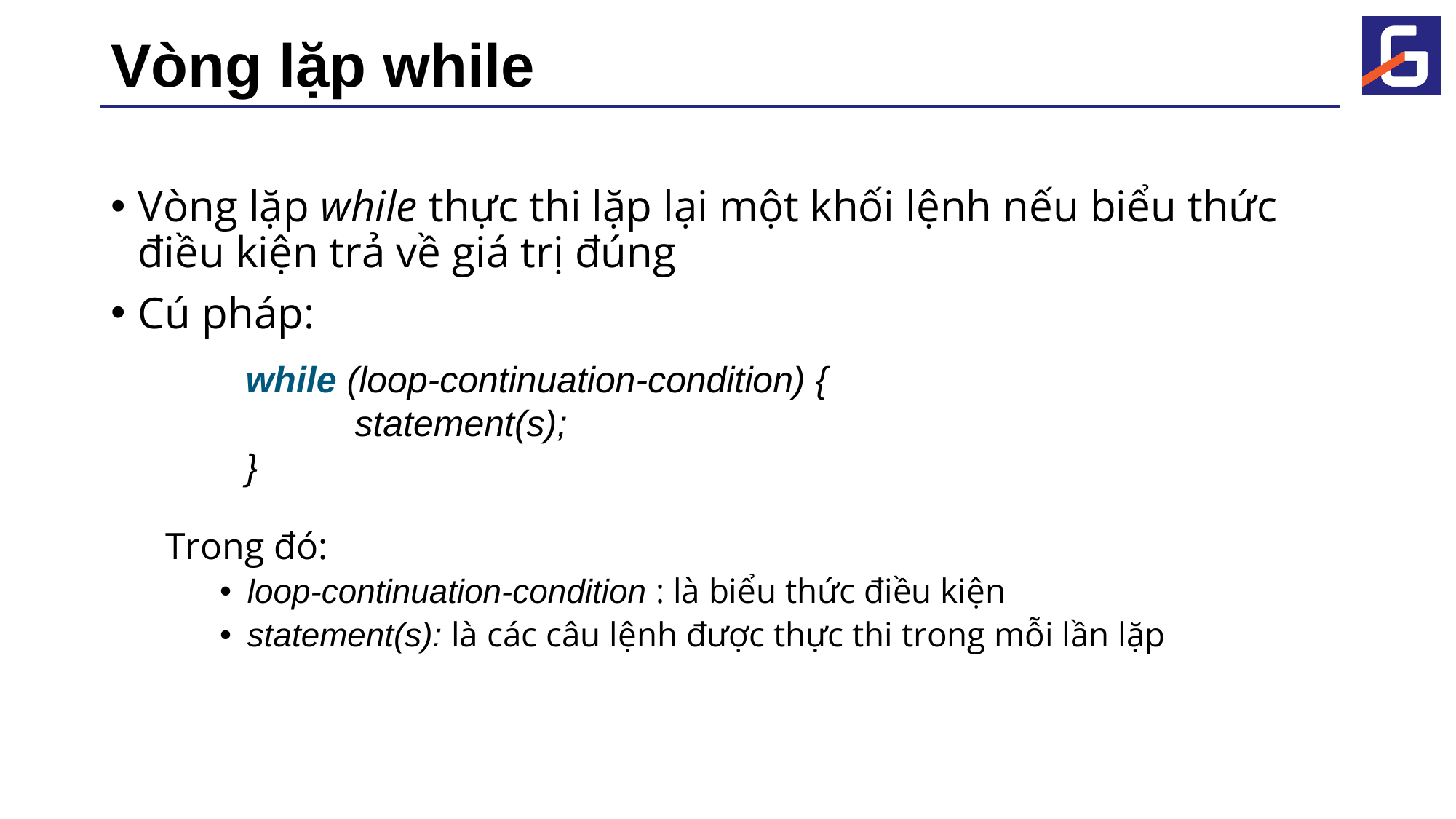

# Vòng lặp while
Vòng lặp while thực thi lặp lại một khối lệnh nếu biểu thức điều kiện trả về giá trị đúng
Cú pháp:

Trong đó:
loop-continuation-condition : là biểu thức điều kiện
statement(s): là các câu lệnh được thực thi trong mỗi lần lặp
while (loop-continuation-condition) {
	statement(s);
}